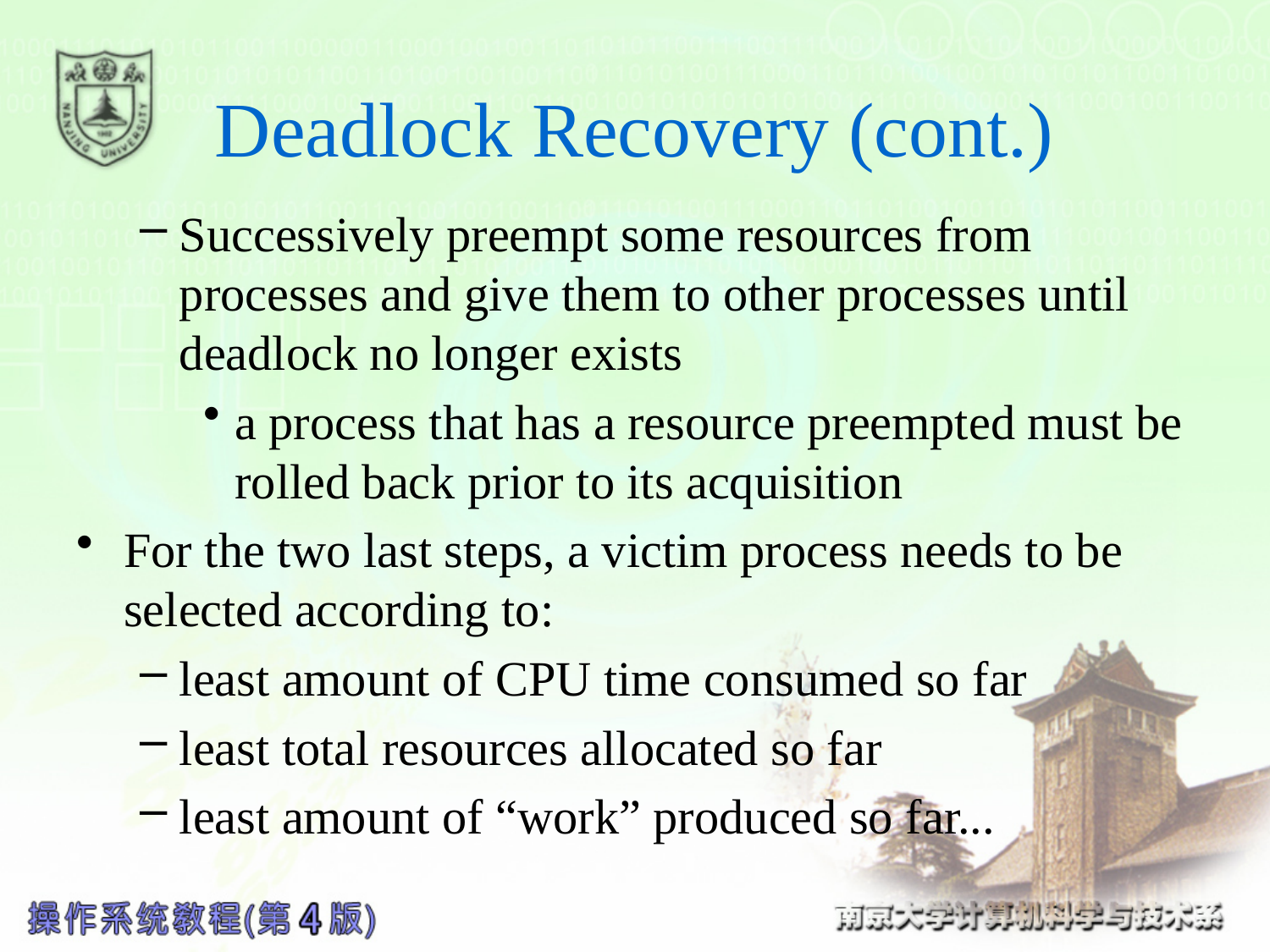

# Deadlock Recovery (cont.)
Successively preempt some resources from processes and give them to other processes until deadlock no longer exists
a process that has a resource preempted must be rolled back prior to its acquisition
For the two last steps, a victim process needs to be selected according to:
least amount of CPU time consumed so far
least total resources allocated so far
least amount of “work” produced so far...